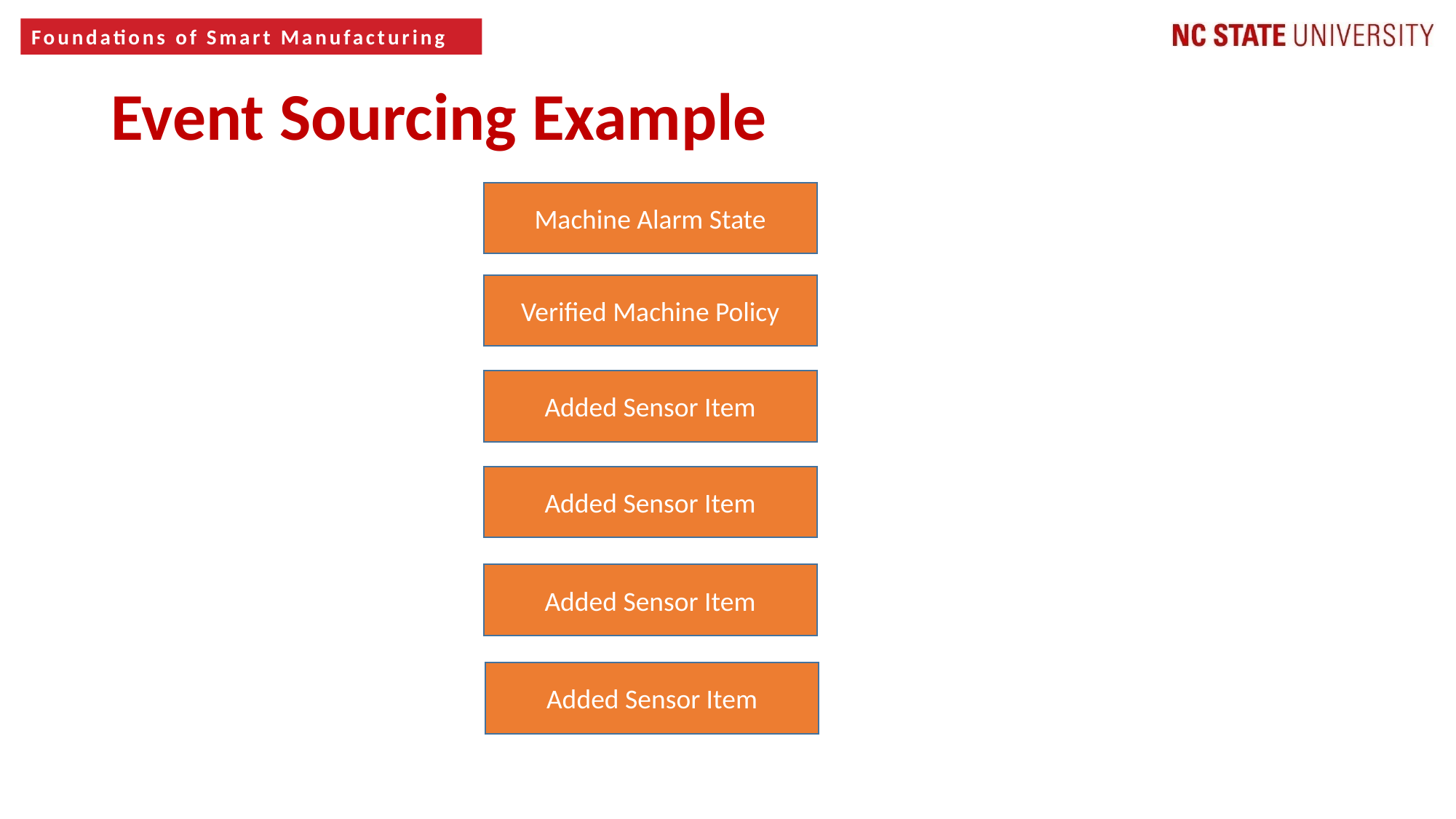

7
Event Sourcing Example
Machine Alarm State
Verified Machine Policy
Added Sensor Item
Added Sensor Item
Added Sensor Item
Added Sensor Item